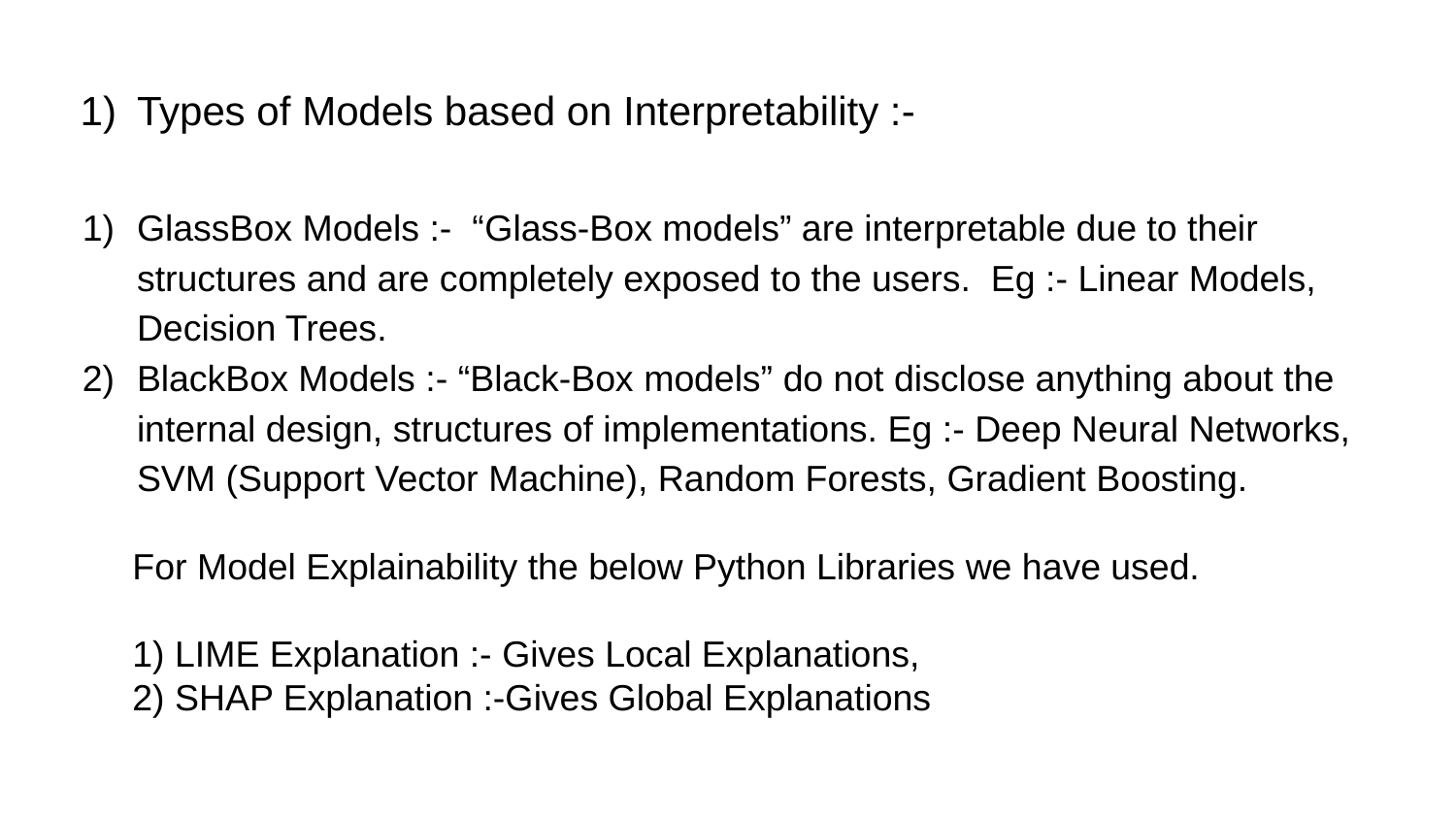

# Types of Models based on Interpretability :-
GlassBox Models :-  “Glass-Box models” are interpretable due to their structures and are completely exposed to the users.  Eg :- Linear Models, Decision Trees.
BlackBox Models :- “Black-Box models” do not disclose anything about the internal design, structures of implementations. Eg :- Deep Neural Networks, SVM (Support Vector Machine), Random Forests, Gradient Boosting.

For Model Explainability the below Python Libraries we have used.

1) LIME Explanation :- Gives Local Explanations,
2) SHAP Explanation :-Gives Global Explanations